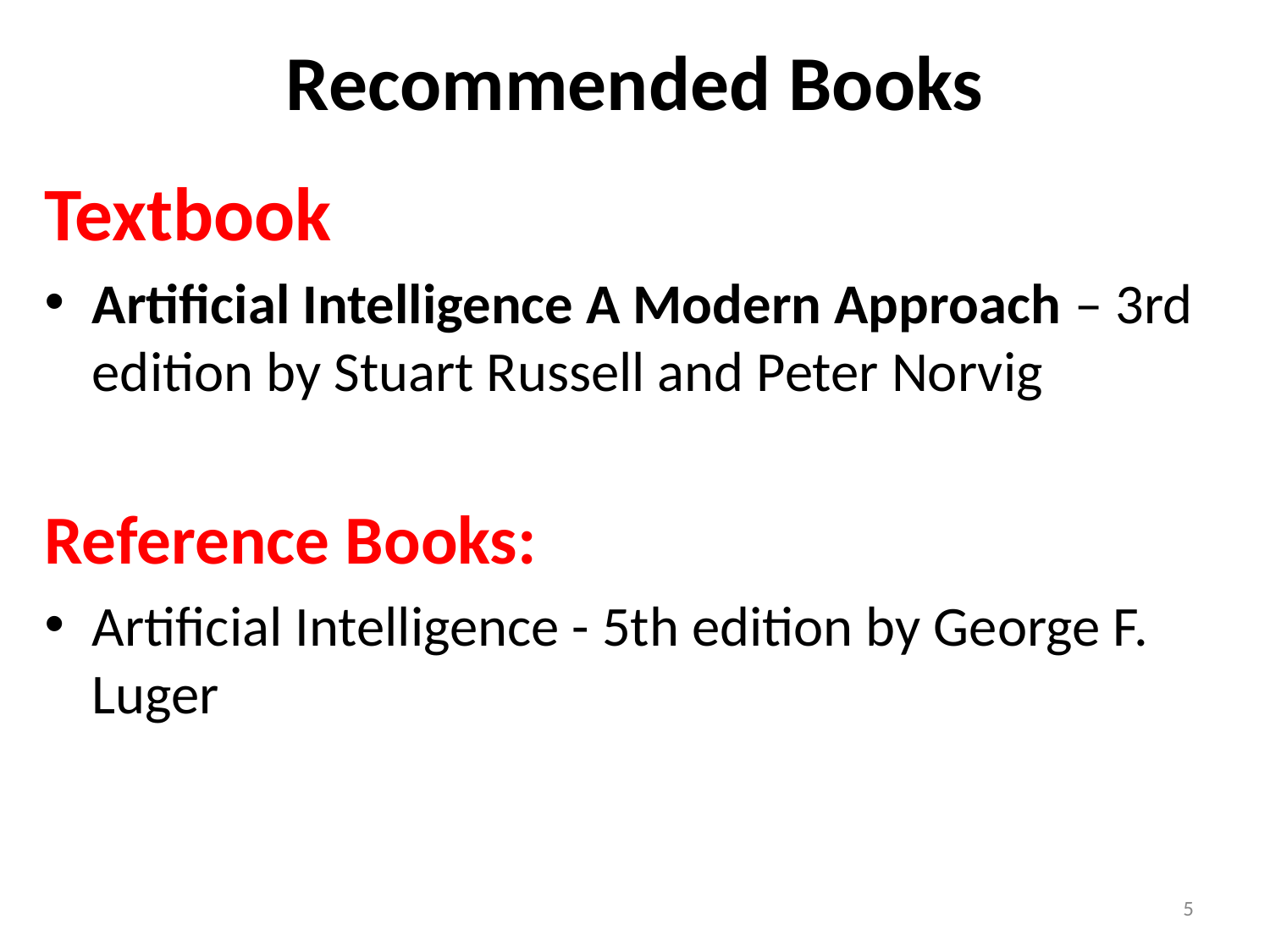

# Recommended Books
Textbook
Artificial Intelligence A Modern Approach – 3rd edition by Stuart Russell and Peter Norvig

Reference Books:
Artificial Intelligence - 5th edition by George F. Luger
5